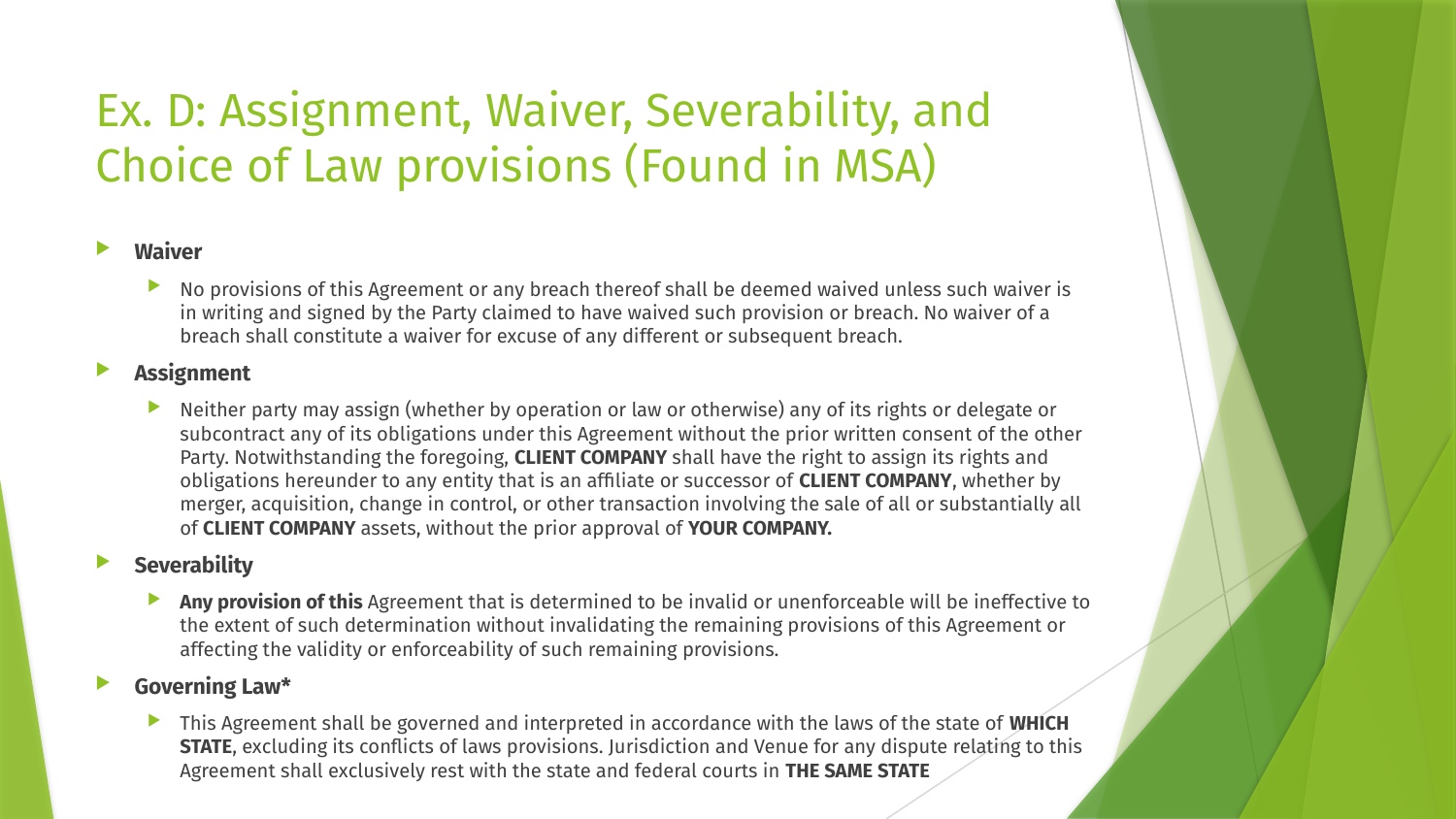

# Ex. D: Assignment, Waiver, Severability, and Choice of Law provisions (Found in MSA)
Waiver
No provisions of this Agreement or any breach thereof shall be deemed waived unless such waiver is in writing and signed by the Party claimed to have waived such provision or breach. No waiver of a breach shall constitute a waiver for excuse of any different or subsequent breach.
Assignment
Neither party may assign (whether by operation or law or otherwise) any of its rights or delegate or subcontract any of its obligations under this Agreement without the prior written consent of the other Party. Notwithstanding the foregoing, CLIENT COMPANY shall have the right to assign its rights and obligations hereunder to any entity that is an affiliate or successor of CLIENT COMPANY, whether by merger, acquisition, change in control, or other transaction involving the sale of all or substantially all of CLIENT COMPANY assets, without the prior approval of YOUR COMPANY.
Severability
Any provision of this Agreement that is determined to be invalid or unenforceable will be ineffective to the extent of such determination without invalidating the remaining provisions of this Agreement or affecting the validity or enforceability of such remaining provisions.
Governing Law*
This Agreement shall be governed and interpreted in accordance with the laws of the state of WHICH STATE, excluding its conflicts of laws provisions. Jurisdiction and Venue for any dispute relating to this Agreement shall exclusively rest with the state and federal courts in THE SAME STATE